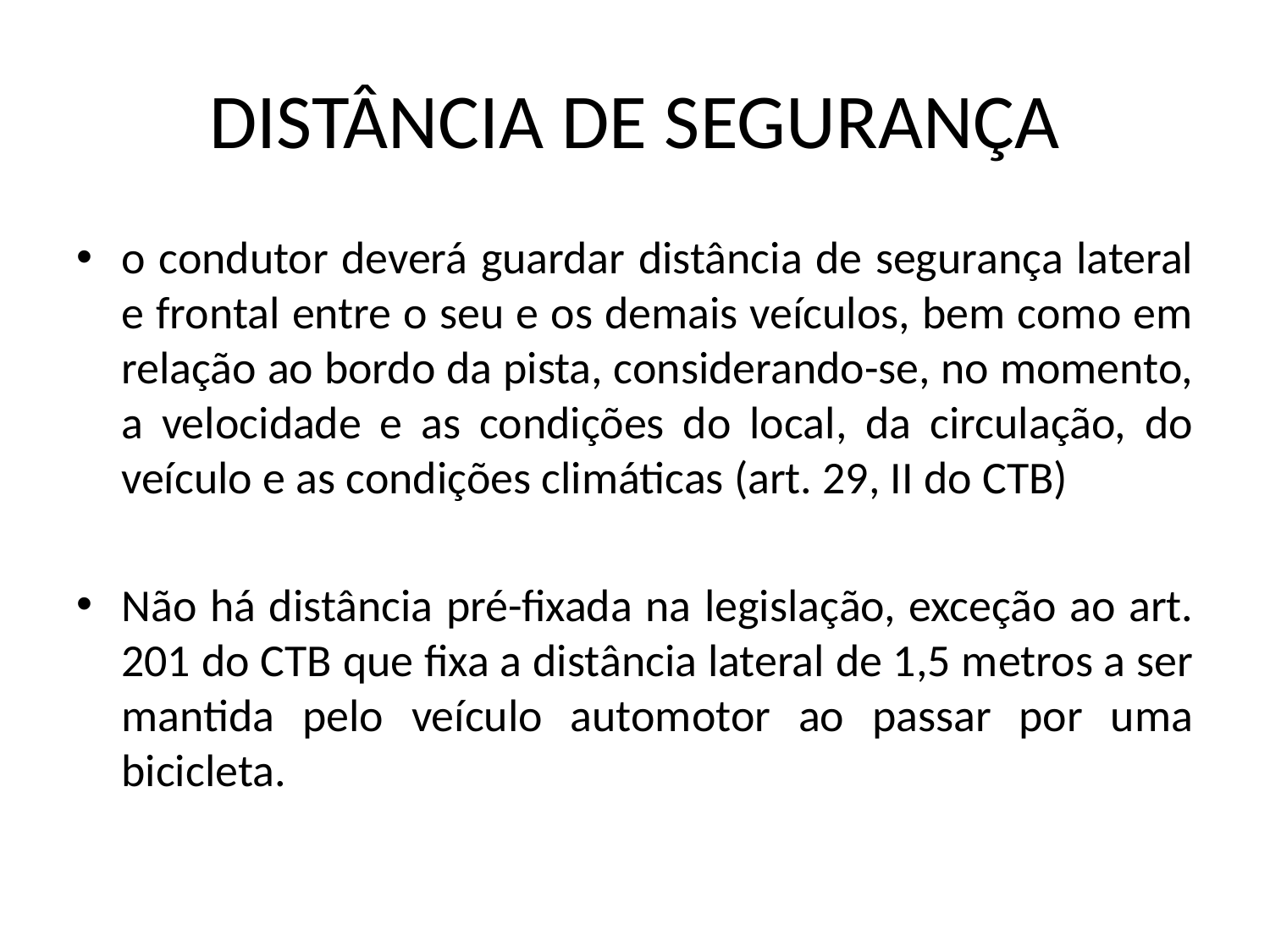

# DISTÂNCIA DE SEGURANÇA
o condutor deverá guardar distância de segurança lateral e frontal entre o seu e os demais veículos, bem como em relação ao bordo da pista, considerando-se, no momento, a velocidade e as condições do local, da circulação, do veículo e as condições climáticas (art. 29, II do CTB)

Não há distância pré-fixada na legislação, exceção ao art. 201 do CTB que fixa a distância lateral de 1,5 metros a ser mantida pelo veículo automotor ao passar por uma bicicleta.